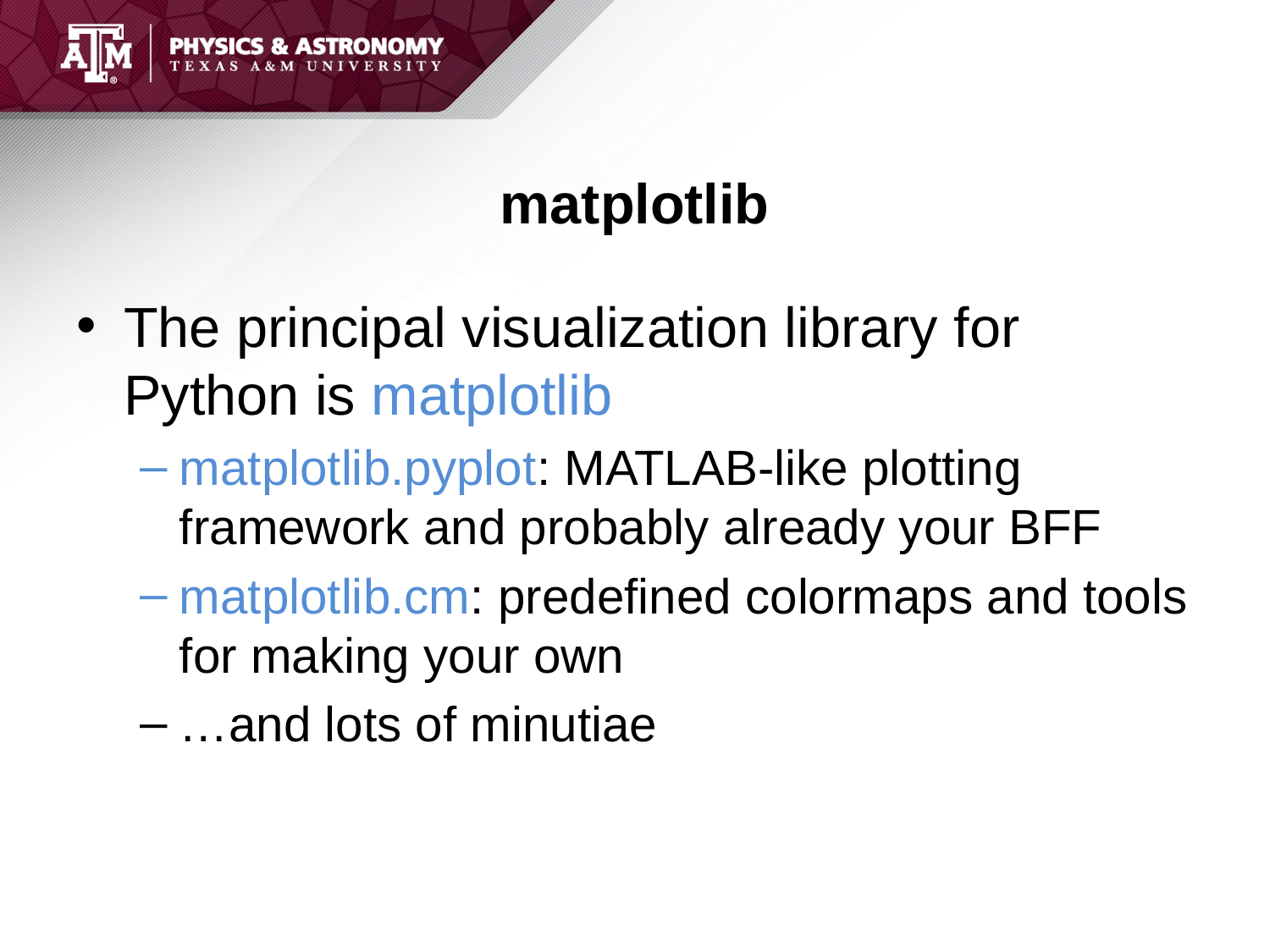

# matplotlib
The principal visualization library for Python is matplotlib
matplotlib.pyplot: MATLAB-like plotting framework and probably already your BFF
matplotlib.cm: predefined colormaps and tools for making your own
…and lots of minutiae